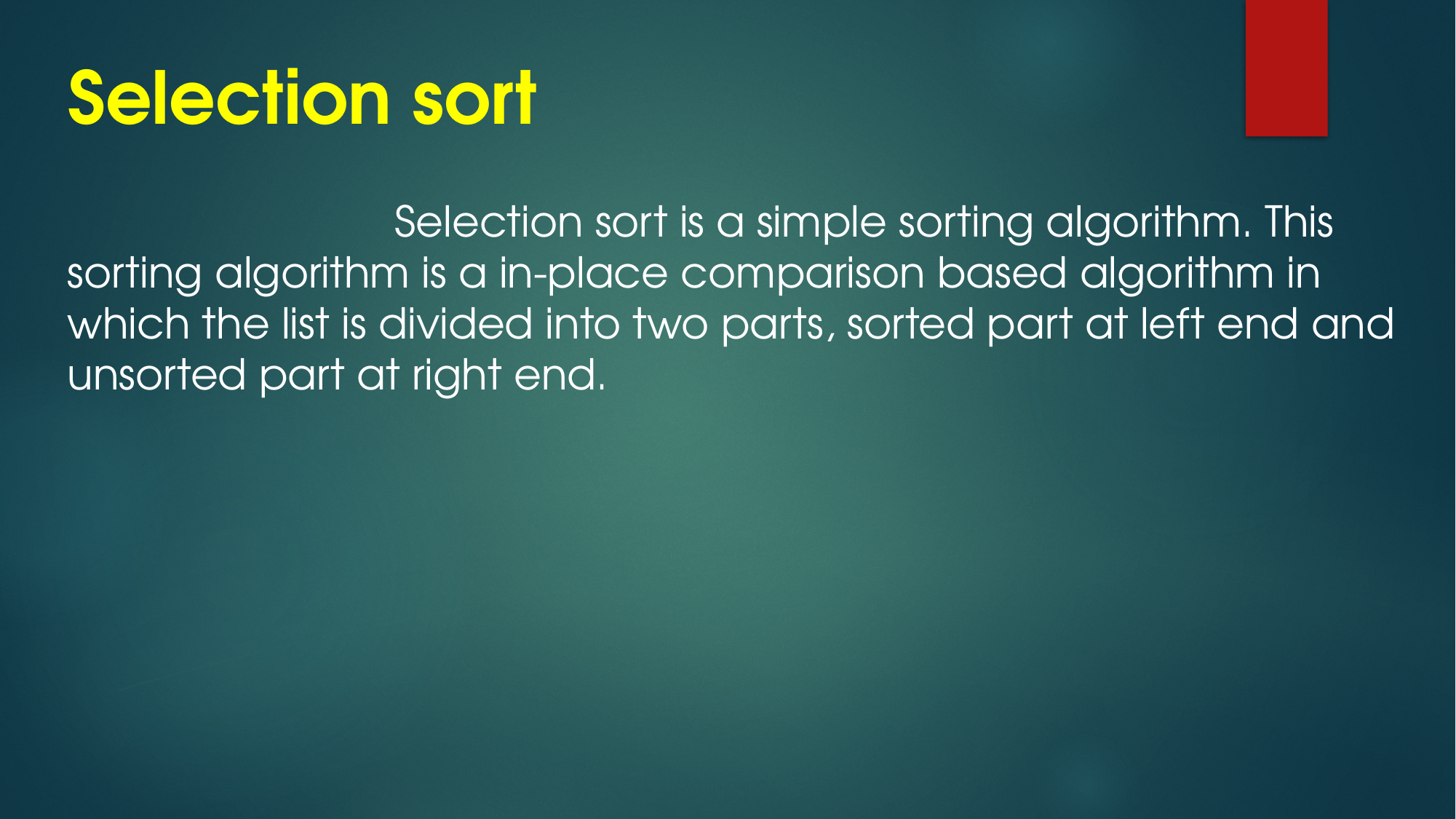

# Selection sort
			Selection sort is a simple sorting algorithm. This sorting algorithm is a in-place comparison based algorithm in which the list is divided into two parts, sorted part at left end and unsorted part at right end.